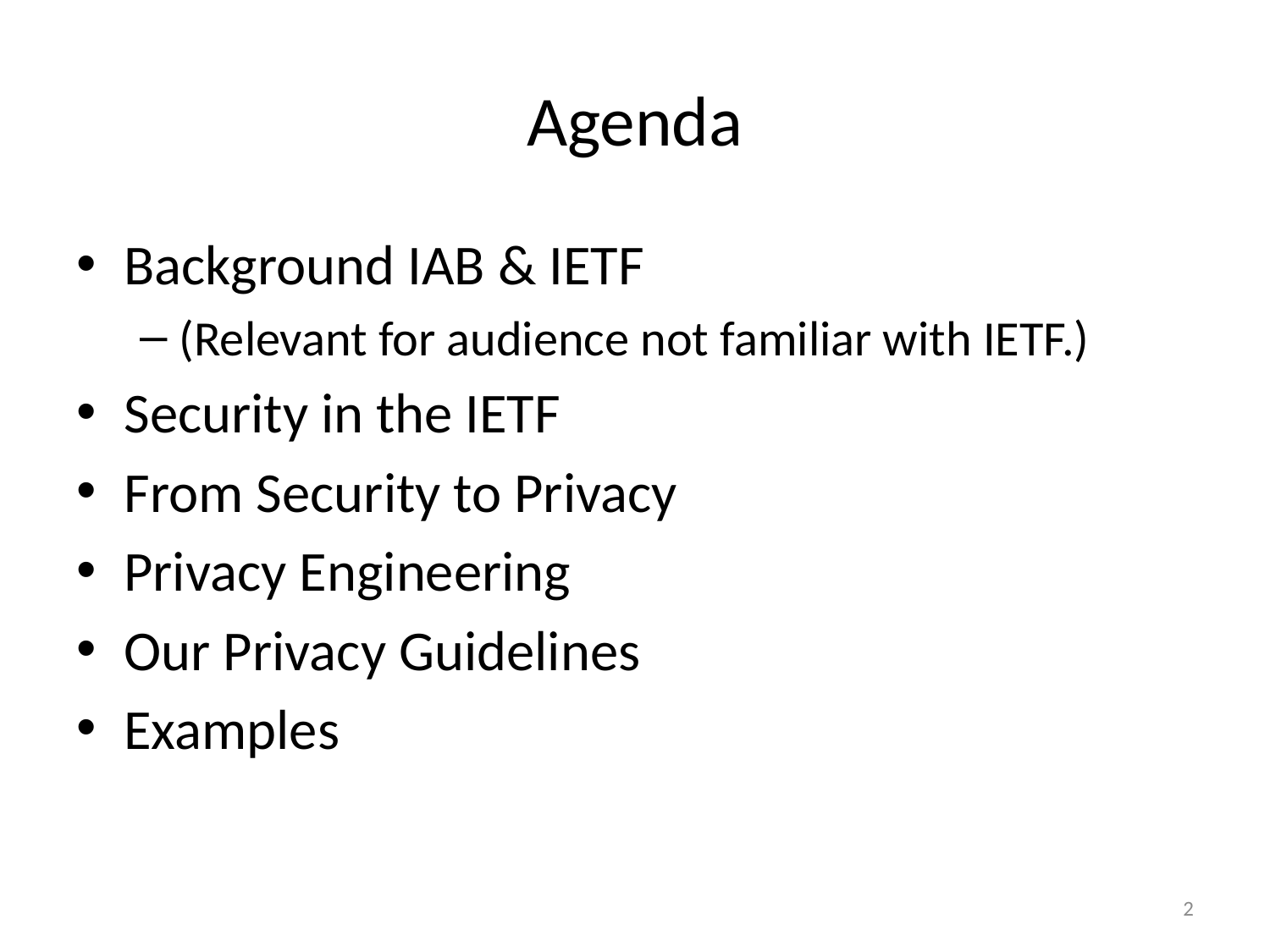

# Agenda
Background IAB & IETF
(Relevant for audience not familiar with IETF.)
Security in the IETF
From Security to Privacy
Privacy Engineering
Our Privacy Guidelines
Examples
2